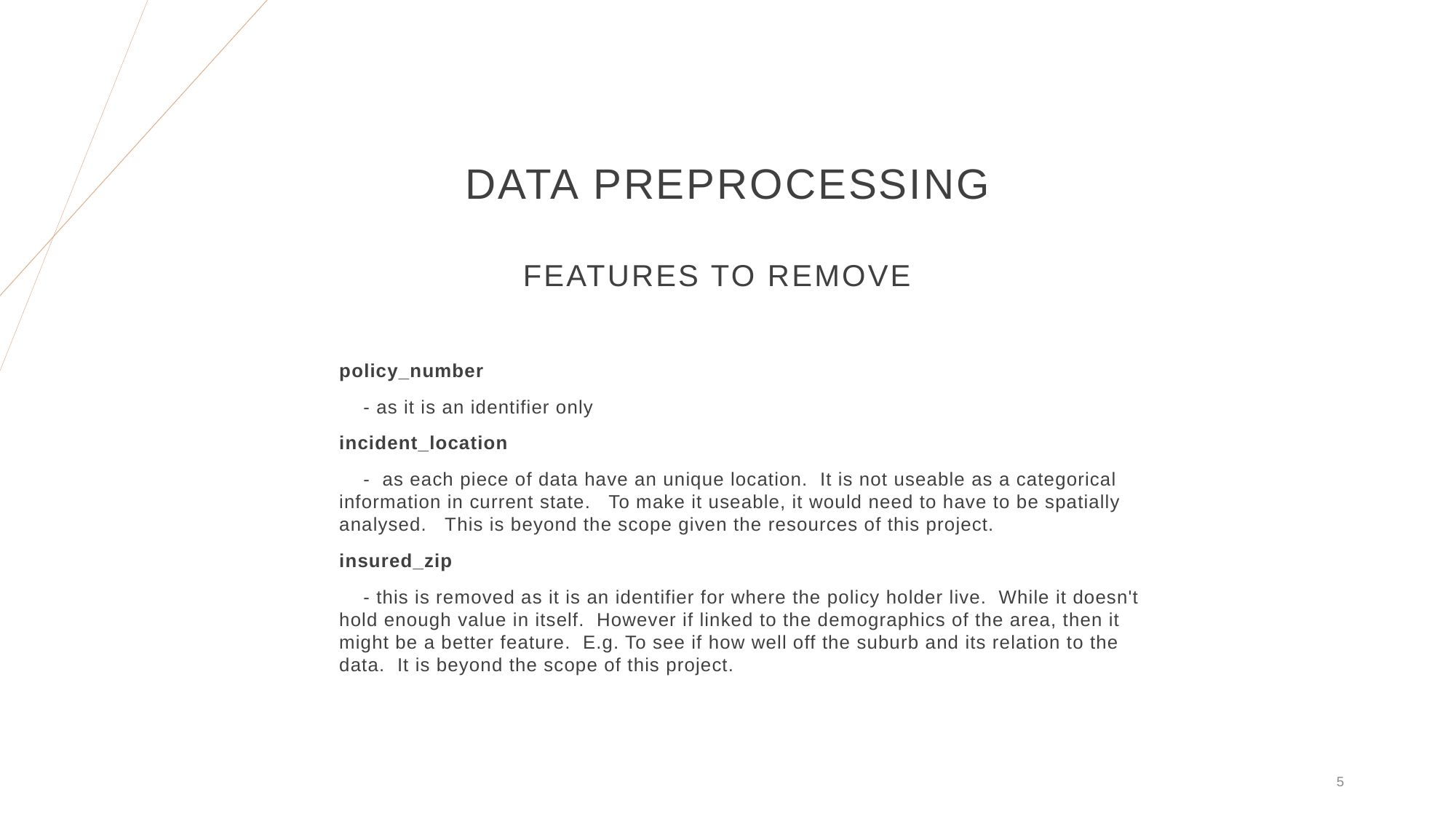

# Data Preprocessing
Features to remove
policy_number
    - as it is an identifier only
incident_location
    -  as each piece of data have an unique location.  It is not useable as a categorical information in current state.   To make it useable, it would need to have to be spatially analysed.   This is beyond the scope given the resources of this project.
insured_zip
    - this is removed as it is an identifier for where the policy holder live.  While it doesn't hold enough value in itself.  However if linked to the demographics of the area, then it might be a better feature.  E.g. To see if how well off the suburb and its relation to the data.  It is beyond the scope of this project.
5